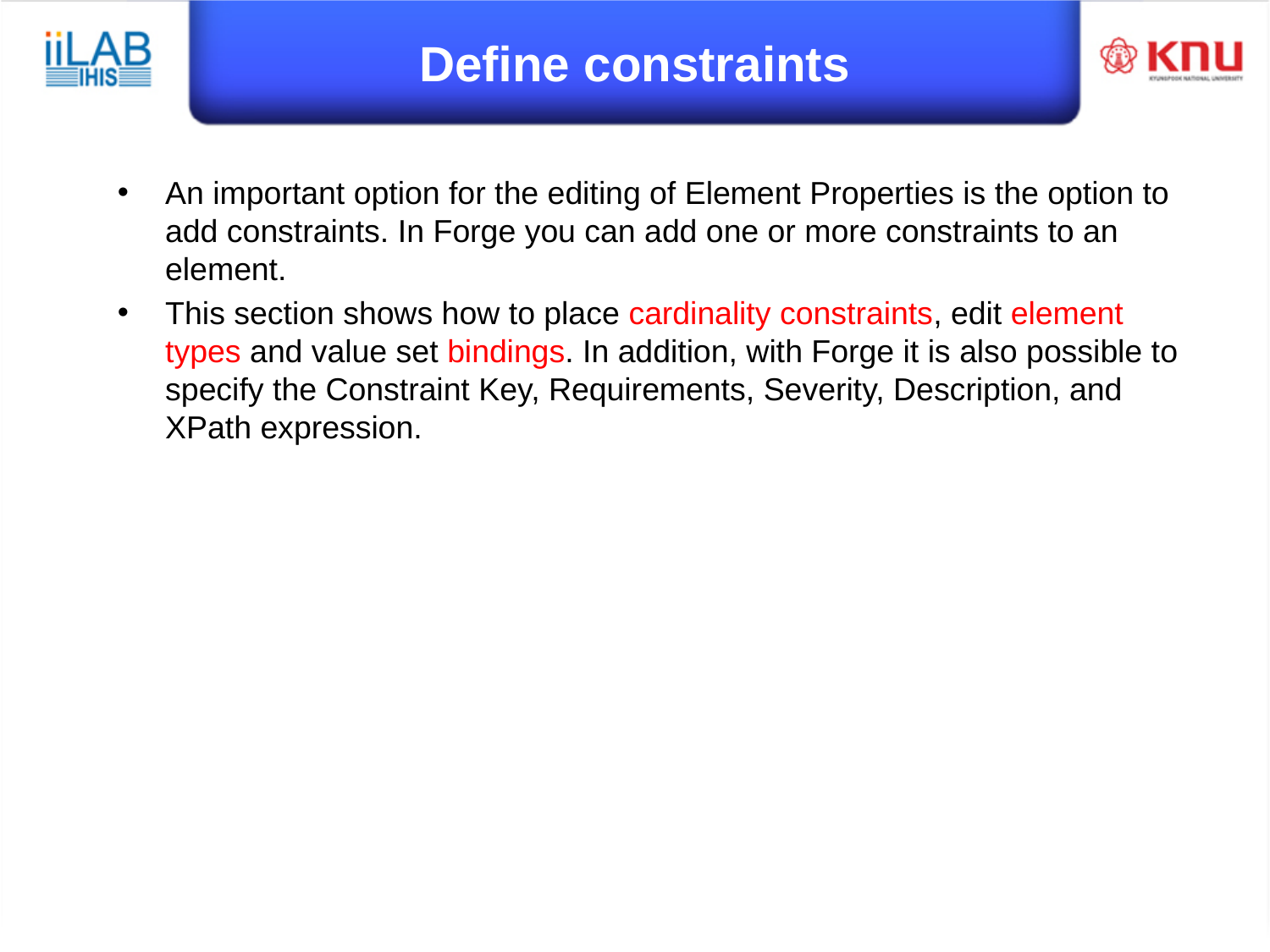

# Deﬁne constraints
An important option for the editing of Element Properties is the option to add constraints. In Forge you can add one or more constraints to an element.
This section shows how to place cardinality constraints, edit element types and value set bindings. In addition, with Forge it is also possible to specify the Constraint Key, Requirements, Severity, Description, and XPath expression.